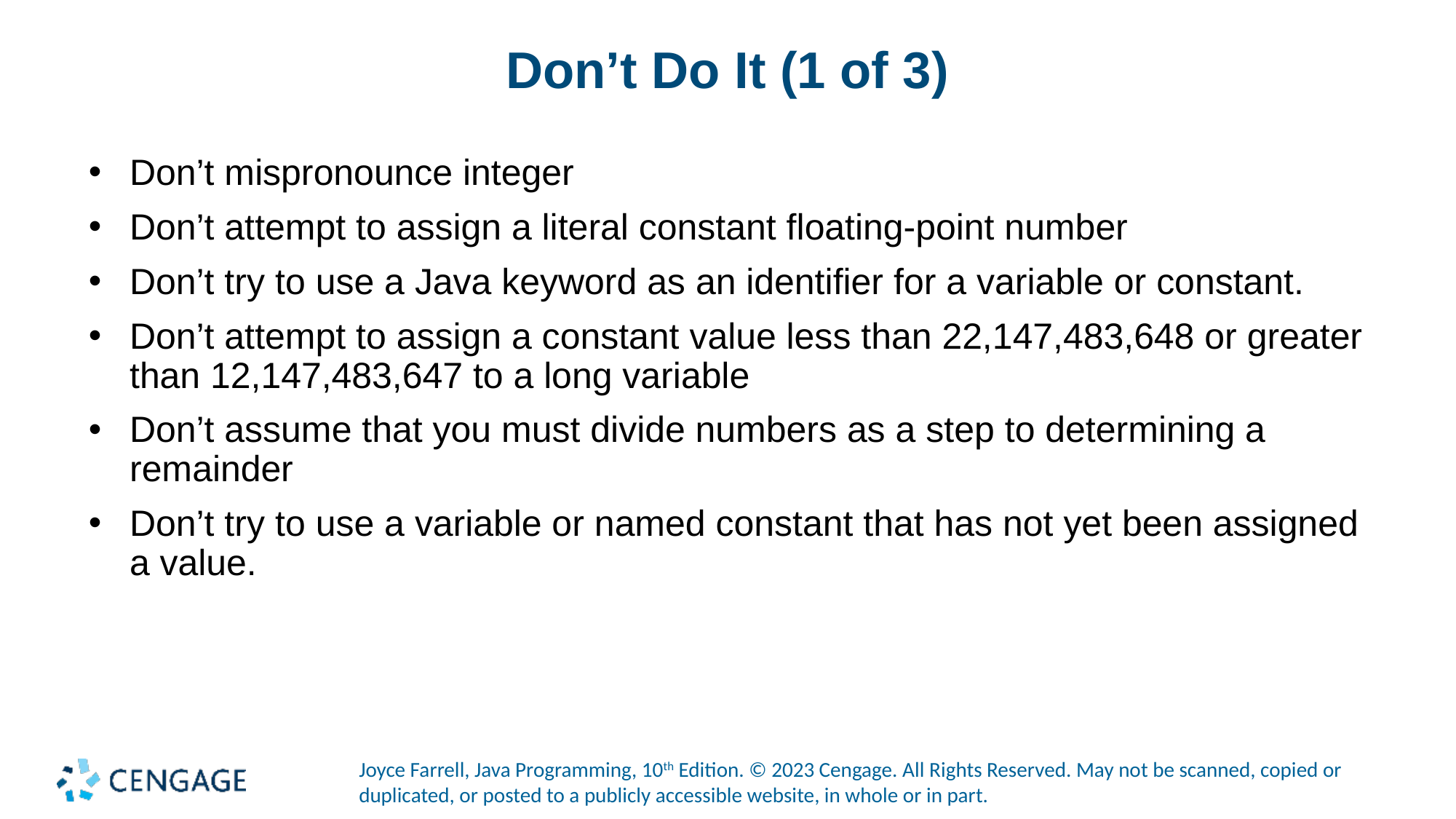

# Don’t Do It (1 of 3)
Don’t mispronounce integer
Don’t attempt to assign a literal constant floating-point number
Don’t try to use a Java keyword as an identifier for a variable or constant.
Don’t attempt to assign a constant value less than 22,147,483,648 or greater than 12,147,483,647 to a long variable
Don’t assume that you must divide numbers as a step to determining a remainder
Don’t try to use a variable or named constant that has not yet been assigned a value.